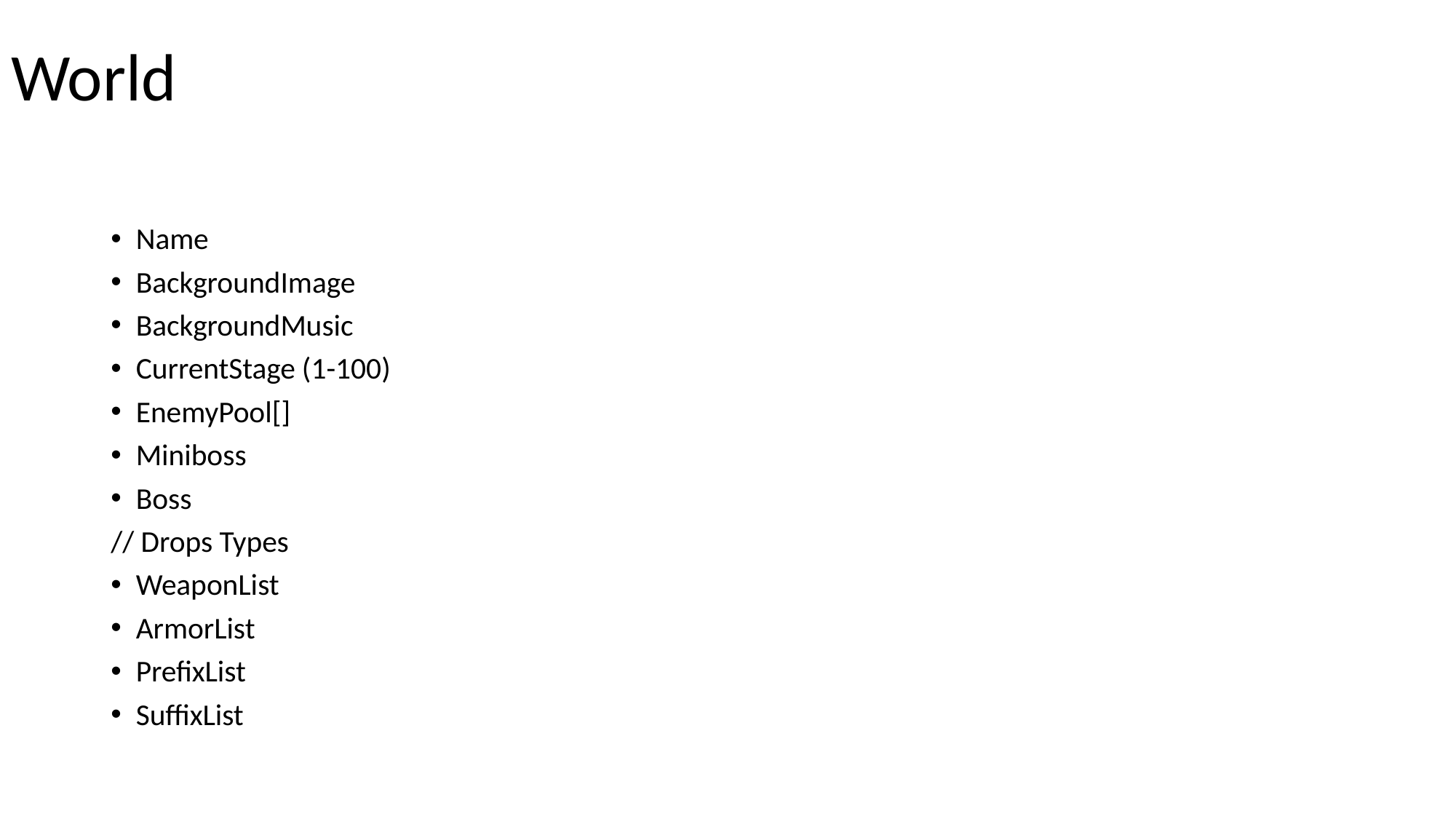

# World
Name
BackgroundImage
BackgroundMusic
CurrentStage (1-100)
EnemyPool[]
Miniboss
Boss
// Drops Types
WeaponList
ArmorList
PrefixList
SuffixList